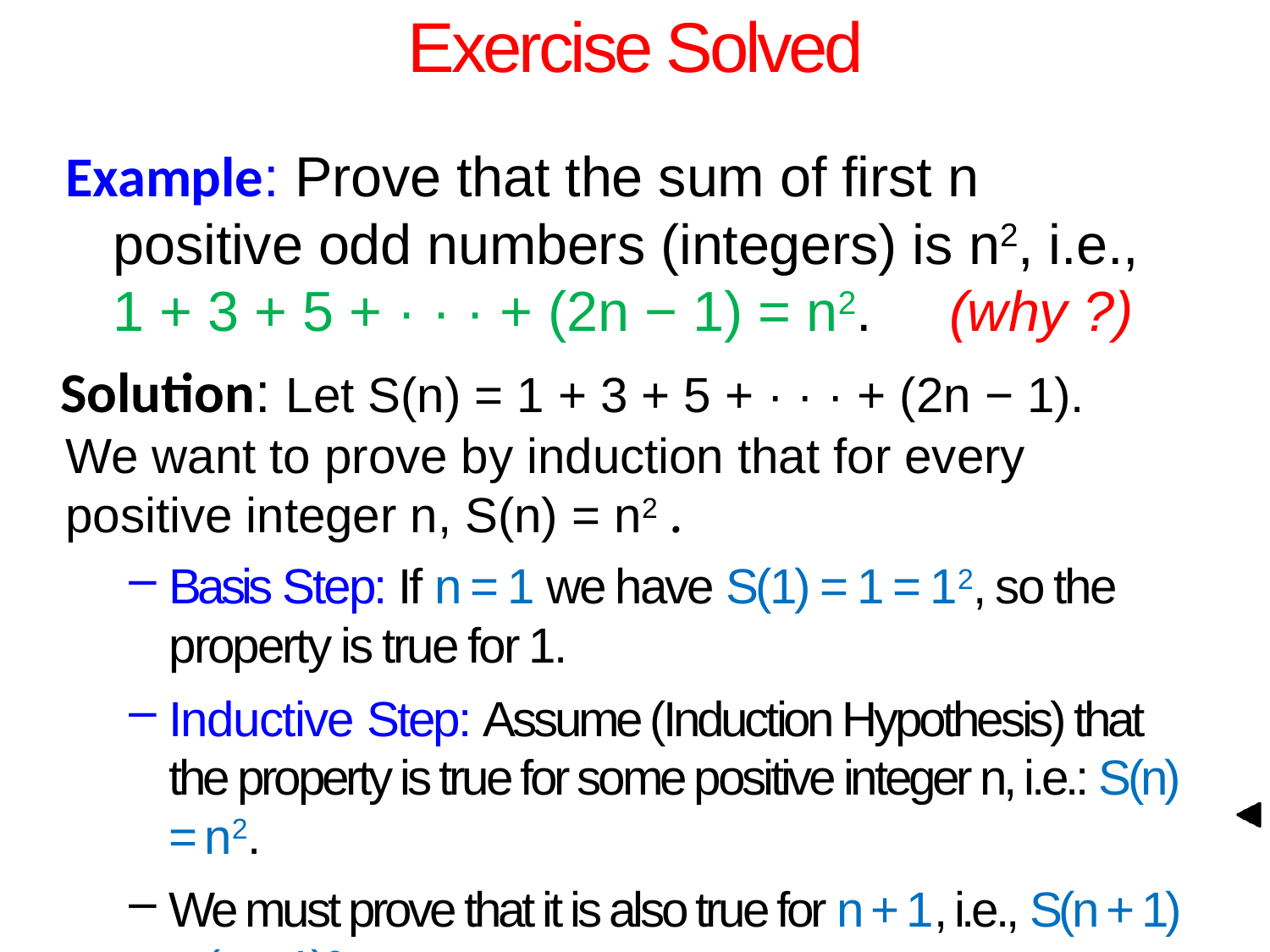

# Exercise Solved
Example: Prove that the sum of first n positive odd numbers (integers) is n2, i.e., 1 + 3 + 5 + · · · + (2n − 1) = n2.     (why ?)
Solution: Let S(n) = 1 + 3 + 5 + · · · + (2n − 1). We want to prove by induction that for every positive integer n, S(n) = n2 .
Basis Step: If n = 1 we have S(1) = 1 = 12, so the property is true for 1.
Inductive Step: Assume (Induction Hypothesis) that the property is true for some positive integer n, i.e.: S(n) = n2.
We must prove that it is also true for n + 1, i.e., S(n + 1) = (n + 1)2.